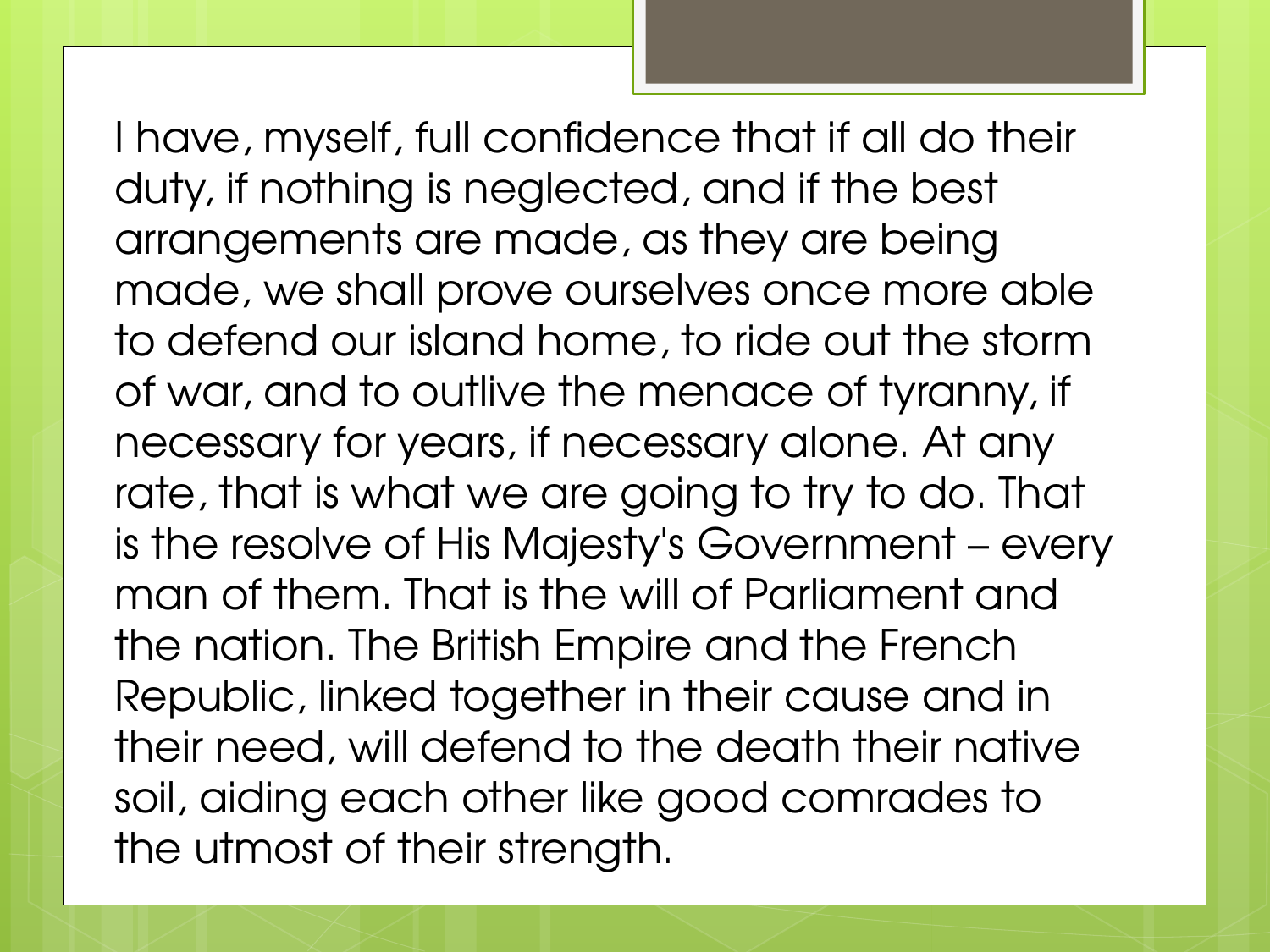

I have, myself, full confidence that if all do their duty, if nothing is neglected, and if the best arrangements are made, as they are being made, we shall prove ourselves once more able to defend our island home, to ride out the storm of war, and to outlive the menace of tyranny, if necessary for years, if necessary alone. At any rate, that is what we are going to try to do. That is the resolve of His Majesty's Government – every man of them. That is the will of Parliament and the nation. The British Empire and the French Republic, linked together in their cause and in their need, will defend to the death their native soil, aiding each other like good comrades to the utmost of their strength.